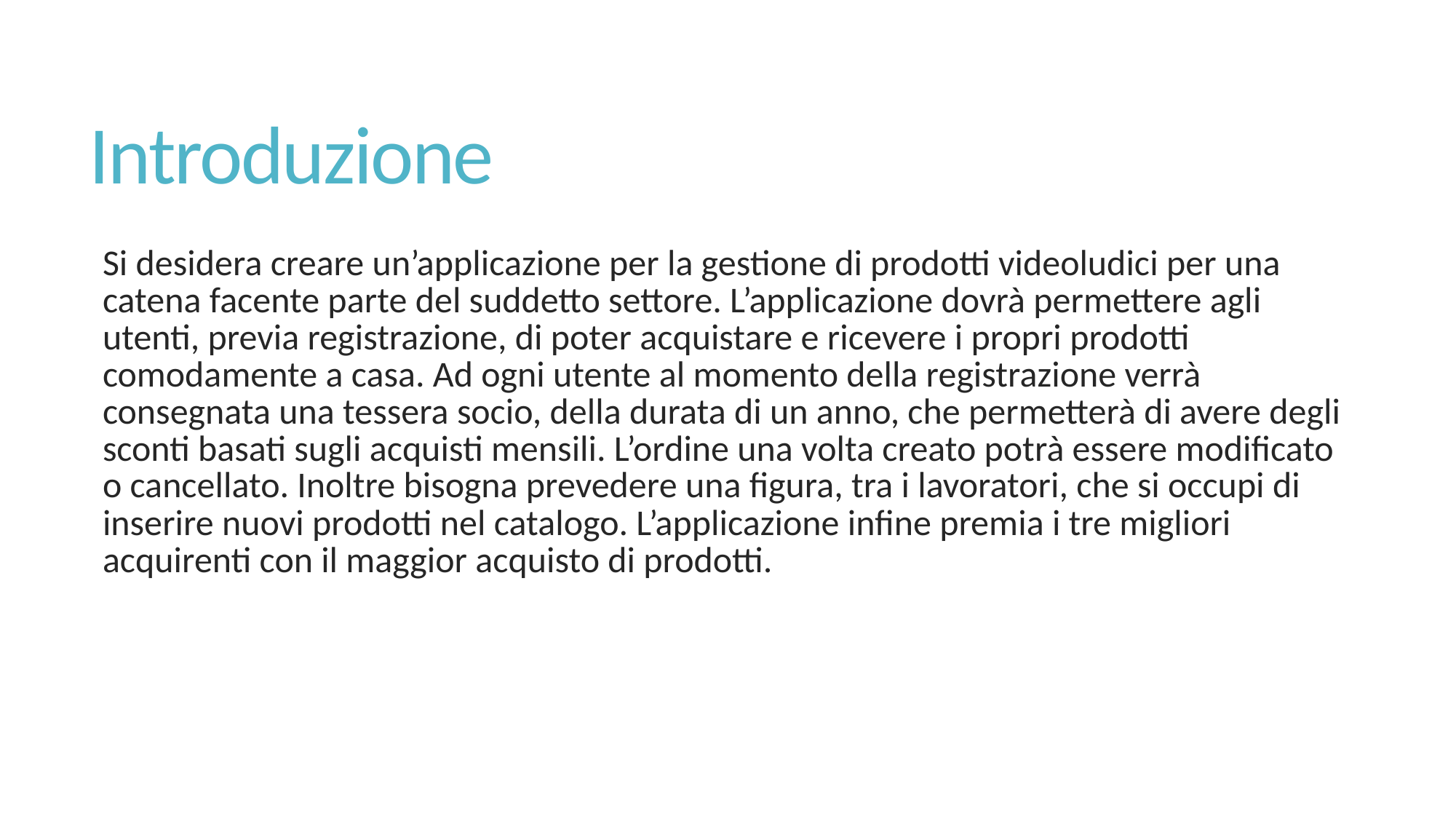

# Introduzione
Si desidera creare un’applicazione per la gestione di prodotti videoludici per una catena facente parte del suddetto settore. L’applicazione dovrà permettere agli utenti, previa registrazione, di poter acquistare e ricevere i propri prodotti comodamente a casa. Ad ogni utente al momento della registrazione verrà consegnata una tessera socio, della durata di un anno, che permetterà di avere degli sconti basati sugli acquisti mensili. L’ordine una volta creato potrà essere modificato o cancellato. Inoltre bisogna prevedere una figura, tra i lavoratori, che si occupi di inserire nuovi prodotti nel catalogo. L’applicazione infine premia i tre migliori acquirenti con il maggior acquisto di prodotti.